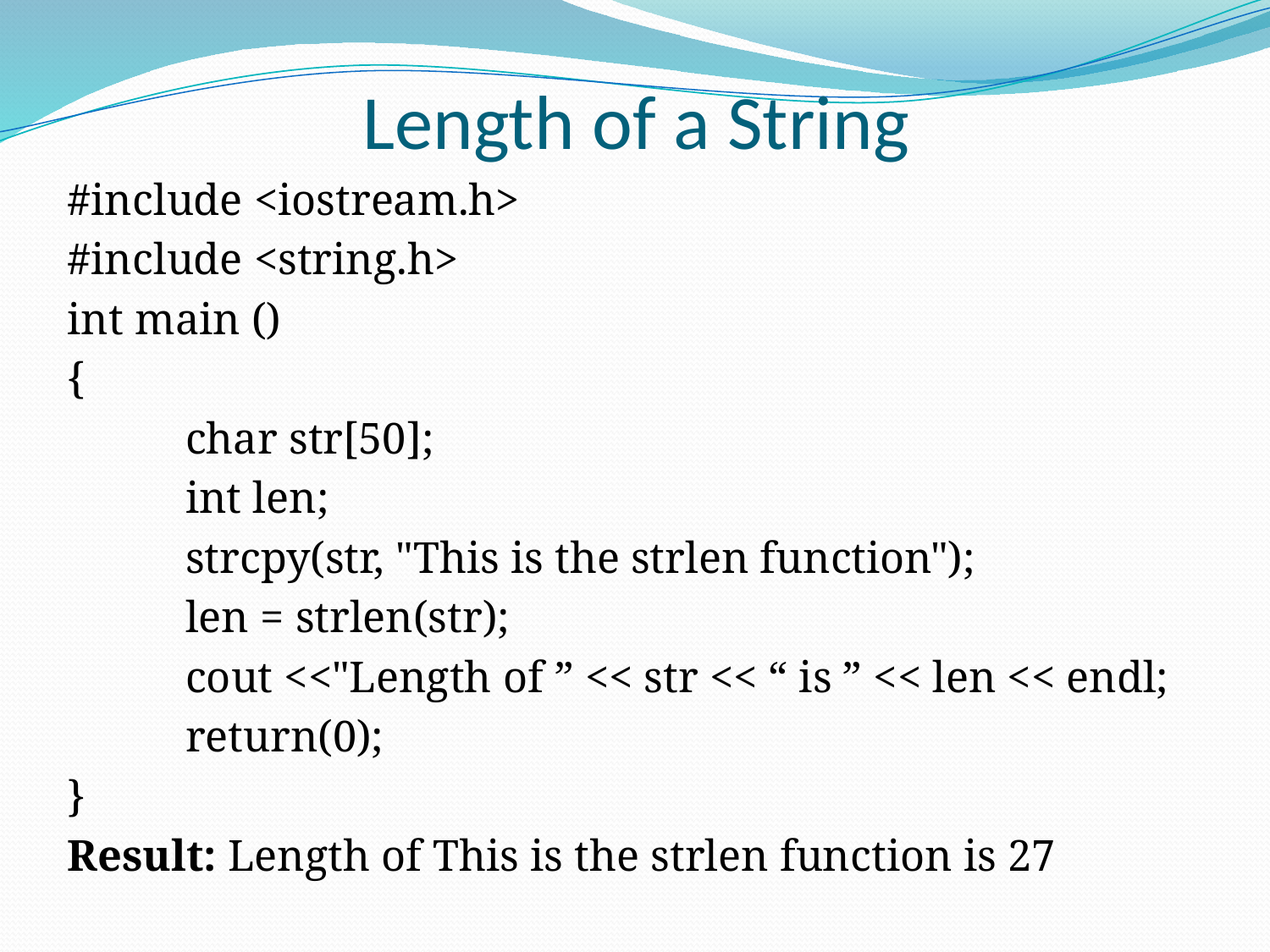

# Length of a String
#include <iostream.h>
#include <string.h>
int main ()
{
	char str[50];
	int len;
	strcpy(str, "This is the strlen function");
	len = strlen(str);
	cout <<"Length of ” << str << “ is ” << len << endl;
	return(0);
}
Result: Length of This is the strlen function is 27